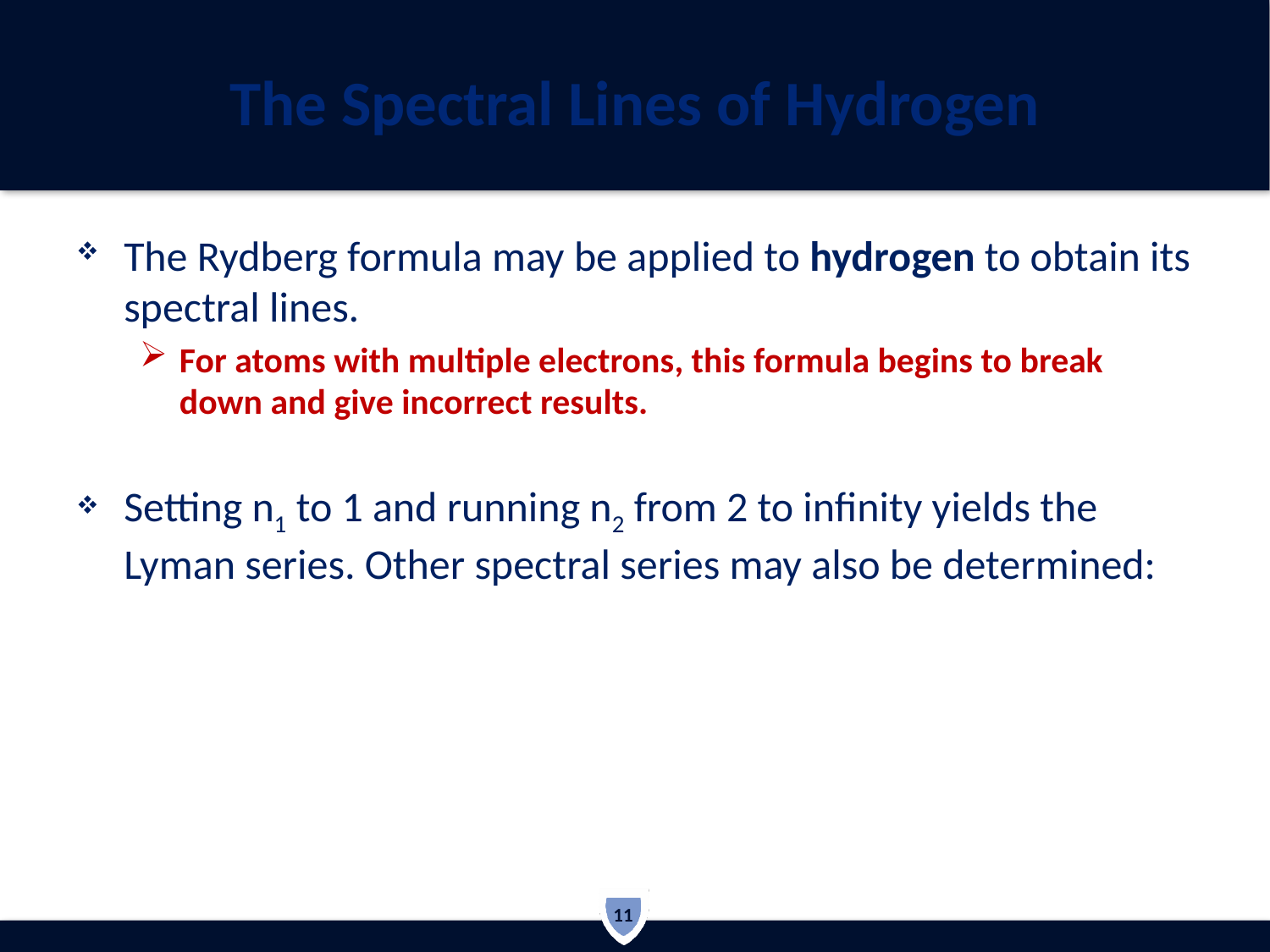

# The Spectral Lines of Hydrogen
The Rydberg formula may be applied to hydrogen to obtain its spectral lines.
For atoms with multiple electrons, this formula begins to break down and give incorrect results.

Setting n1 to 1 and running n2 from 2 to infinity yields the Lyman series. Other spectral series may also be determined:

11